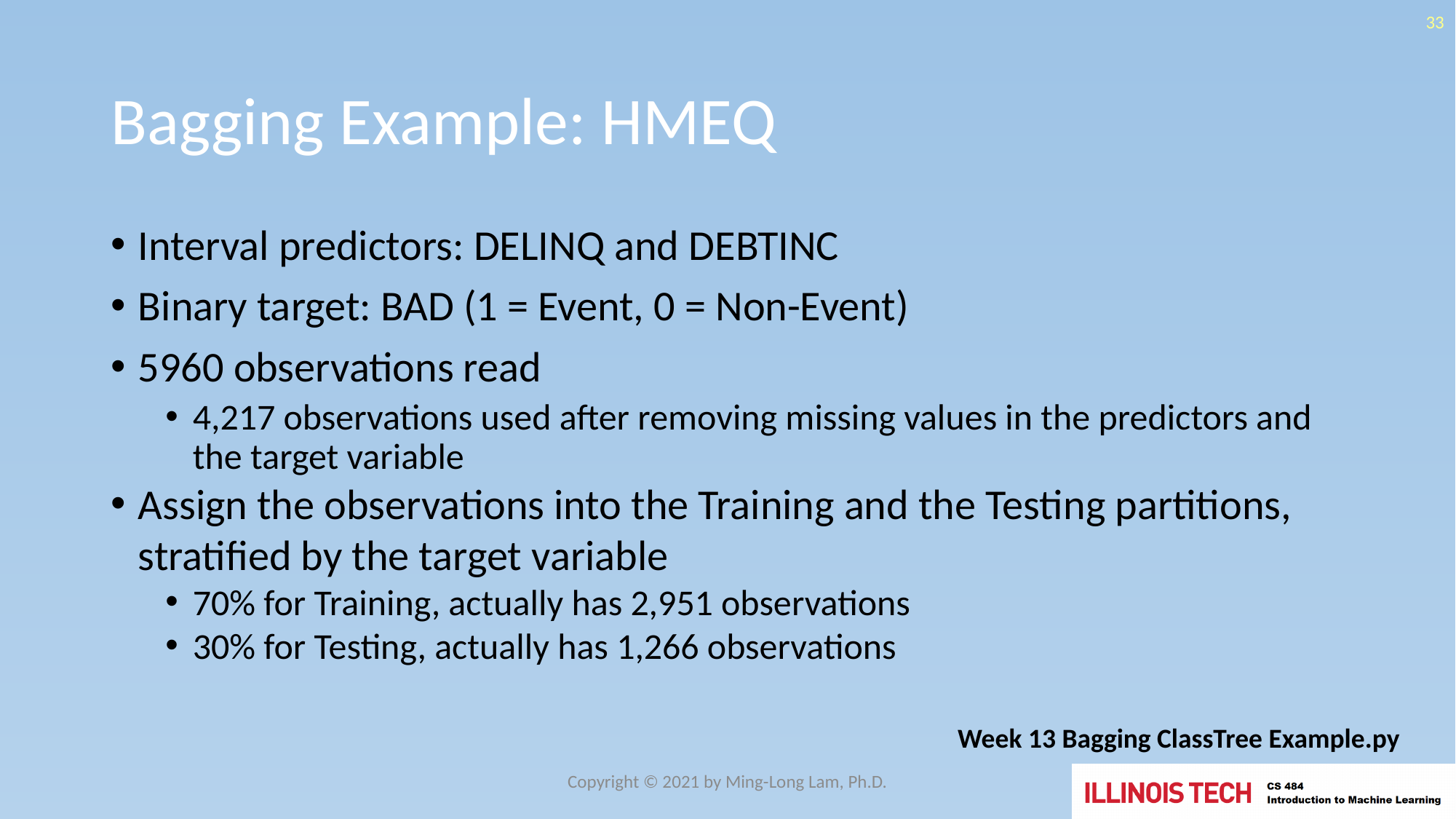

33
# Bagging Example: HMEQ
Interval predictors: DELINQ and DEBTINC
Binary target: BAD (1 = Event, 0 = Non-Event)
5960 observations read
4,217 observations used after removing missing values in the predictors and the target variable
Assign the observations into the Training and the Testing partitions, stratified by the target variable
70% for Training, actually has 2,951 observations
30% for Testing, actually has 1,266 observations
Week 13 Bagging ClassTree Example.py
Copyright © 2021 by Ming-Long Lam, Ph.D.